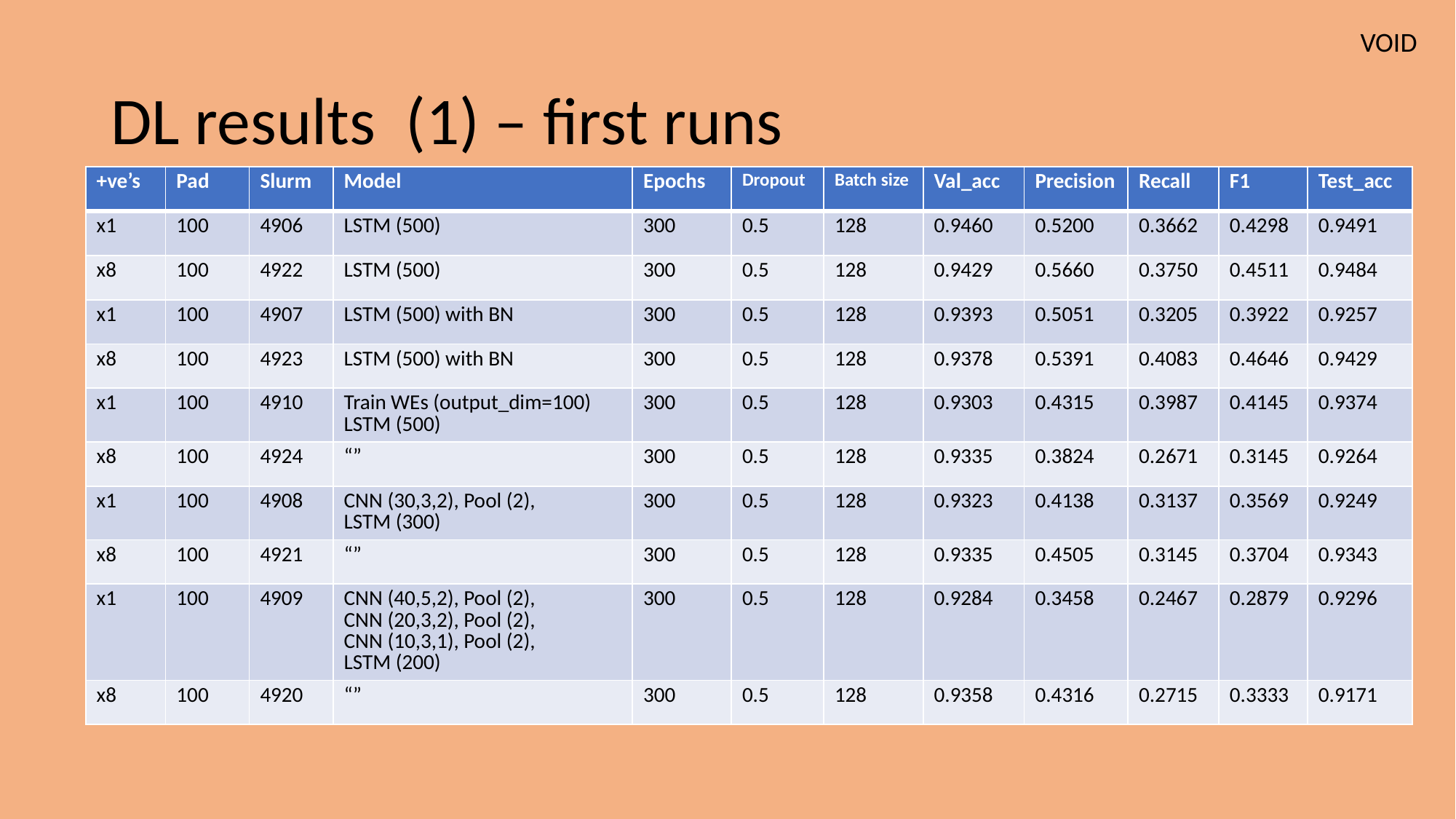

VOID
# DL results  (1) – first runs
| +ve’s | Pad | Slurm | Model | Epochs | Dropout | Batch size | Val\_acc | Precision | Recall | F1 | Test\_acc |
| --- | --- | --- | --- | --- | --- | --- | --- | --- | --- | --- | --- |
| x1 | 100 | 4906 | LSTM (500) | 300 | 0.5 | 128 | 0.9460 | 0.5200 | 0.3662 | 0.4298 | 0.9491 |
| x8 | 100 | 4922 | LSTM (500) | 300 | 0.5 | 128 | 0.9429 | 0.5660 | 0.3750 | 0.4511 | 0.9484 |
| x1 | 100 | 4907 | LSTM (500) with BN | 300 | 0.5 | 128 | 0.9393 | 0.5051 | 0.3205 | 0.3922 | 0.9257 |
| x8 | 100 | 4923 | LSTM (500) with BN | 300 | 0.5 | 128 | 0.9378 | 0.5391 | 0.4083 | 0.4646 | 0.9429 |
| x1 | 100 | 4910 | Train WEs (output\_dim=100) LSTM (500) | 300 | 0.5 | 128 | 0.9303 | 0.4315 | 0.3987 | 0.4145 | 0.9374 |
| x8 | 100 | 4924 | “” | 300 | 0.5 | 128 | 0.9335 | 0.3824 | 0.2671 | 0.3145 | 0.9264 |
| x1 | 100 | 4908 | CNN (30,3,2), Pool (2), LSTM (300) | 300 | 0.5 | 128 | 0.9323 | 0.4138 | 0.3137 | 0.3569 | 0.9249 |
| x8 | 100 | 4921 | “” | 300 | 0.5 | 128 | 0.9335 | 0.4505 | 0.3145 | 0.3704 | 0.9343 |
| x1 | 100 | 4909 | CNN (40,5,2), Pool (2), CNN (20,3,2), Pool (2), CNN (10,3,1), Pool (2), LSTM (200) | 300 | 0.5 | 128 | 0.9284 | 0.3458 | 0.2467 | 0.2879 | 0.9296 |
| x8 | 100 | 4920 | “” | 300 | 0.5 | 128 | 0.9358 | 0.4316 | 0.2715 | 0.3333 | 0.9171 |